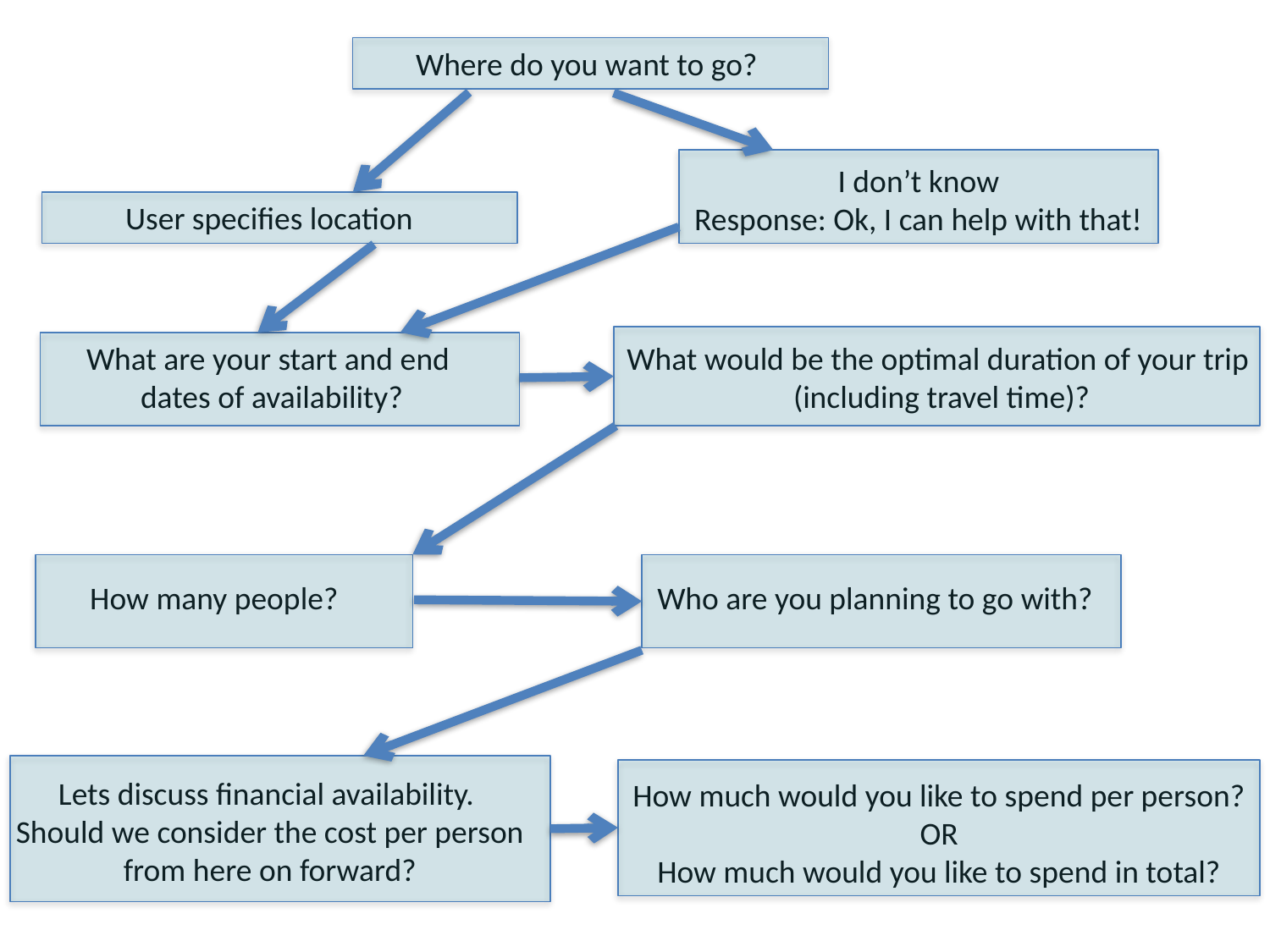

Where do you want to go?

I don’t know
Response: Ok, I can help with that!

User specifies location

What are your start and end
dates of availability?
What would be the optimal duration of your trip
(including travel time)?

How many people?
Who are you planning to go with?

Lets discuss financial availability.
Should we consider the cost per person
from here on forward?
How much would you like to spend per person?
OR
How much would you like to spend in total?